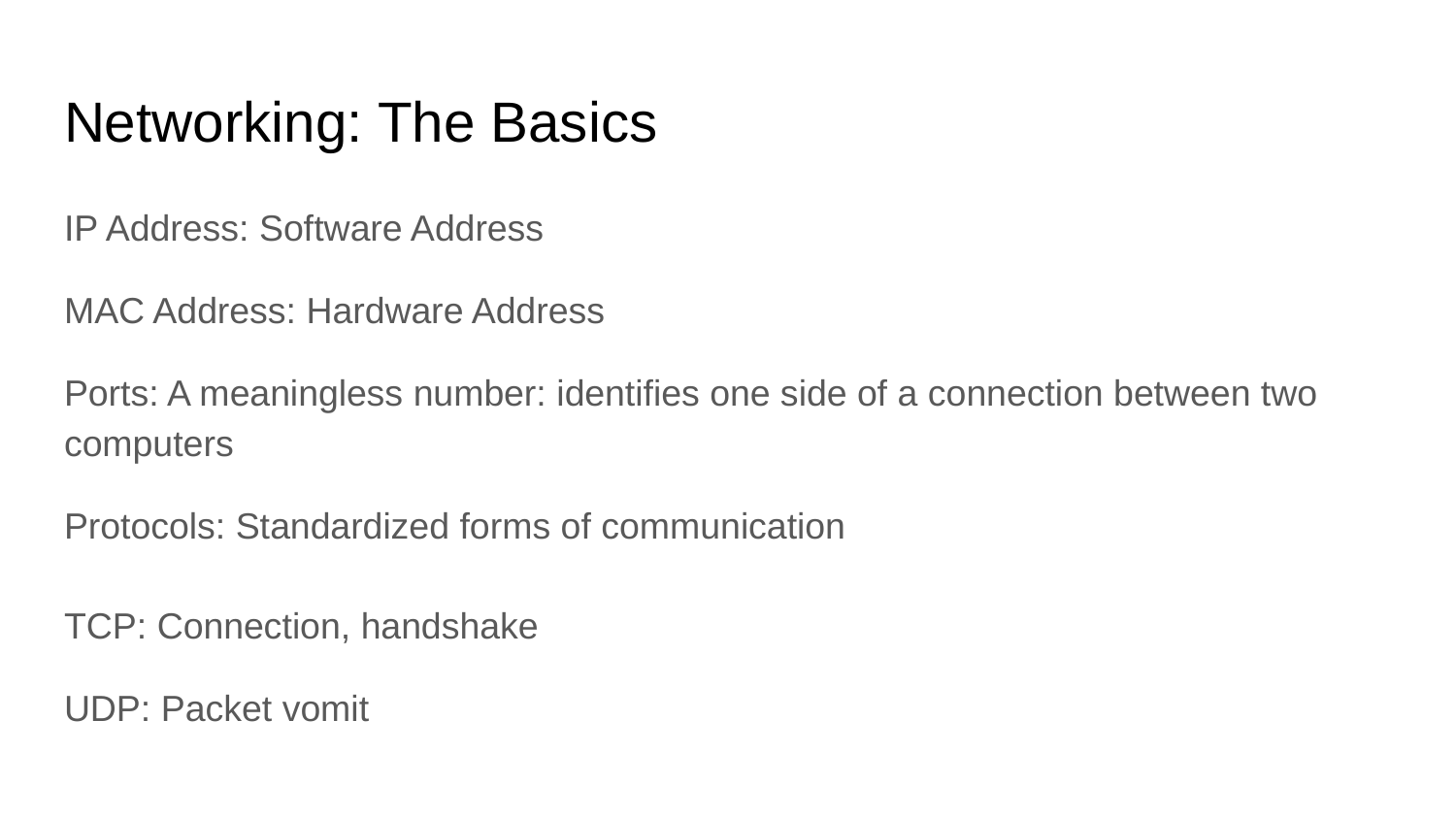

# Networking: The Basics
IP Address: Software Address
MAC Address: Hardware Address
Ports: A meaningless number: identifies one side of a connection between two computers
Protocols: Standardized forms of communication
TCP: Connection, handshake
UDP: Packet vomit